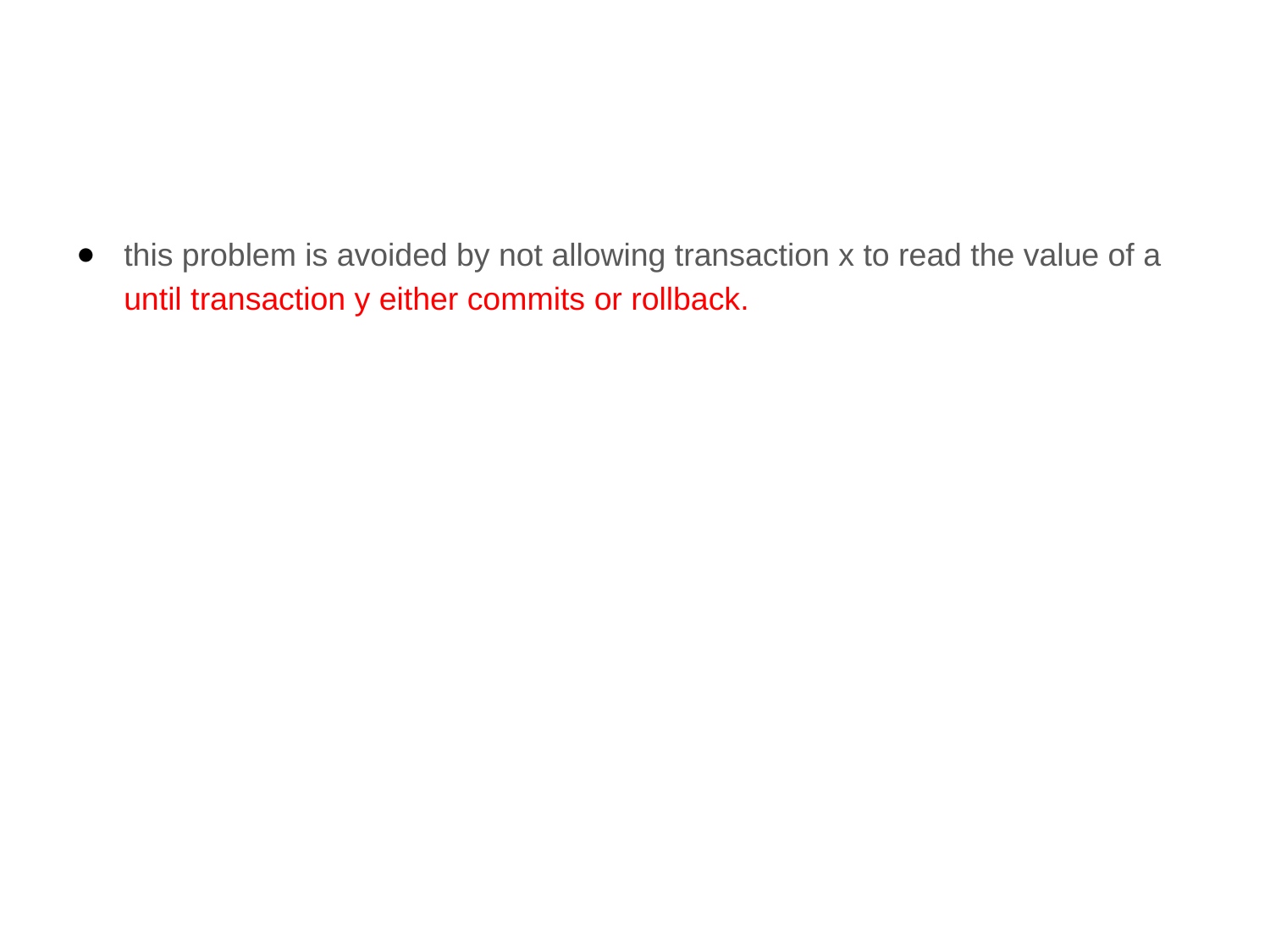

#
this problem is avoided by not allowing transaction x to read the value of a until transaction y either commits or rollback.